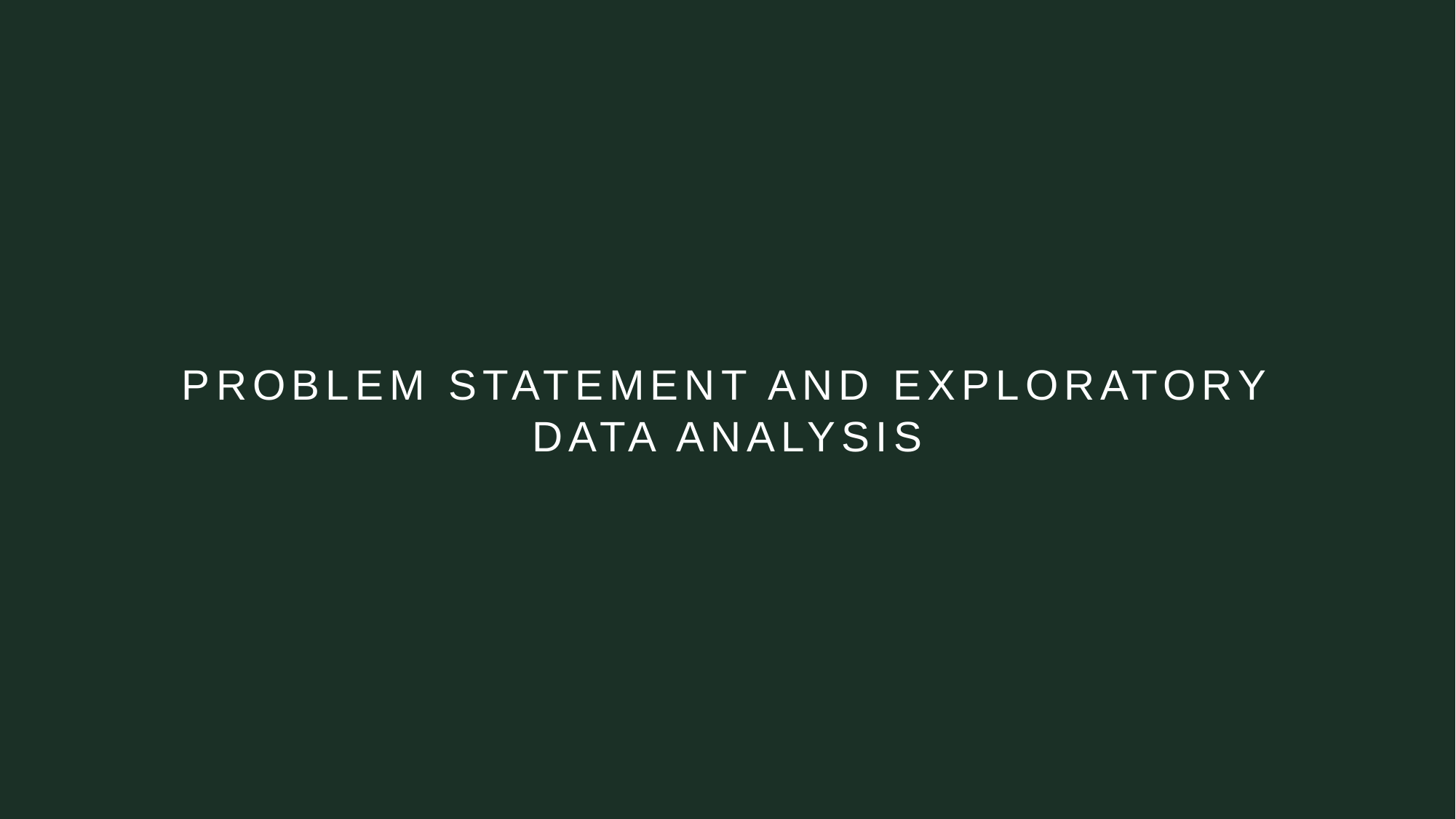

# Problem statement and exploratory data analysis